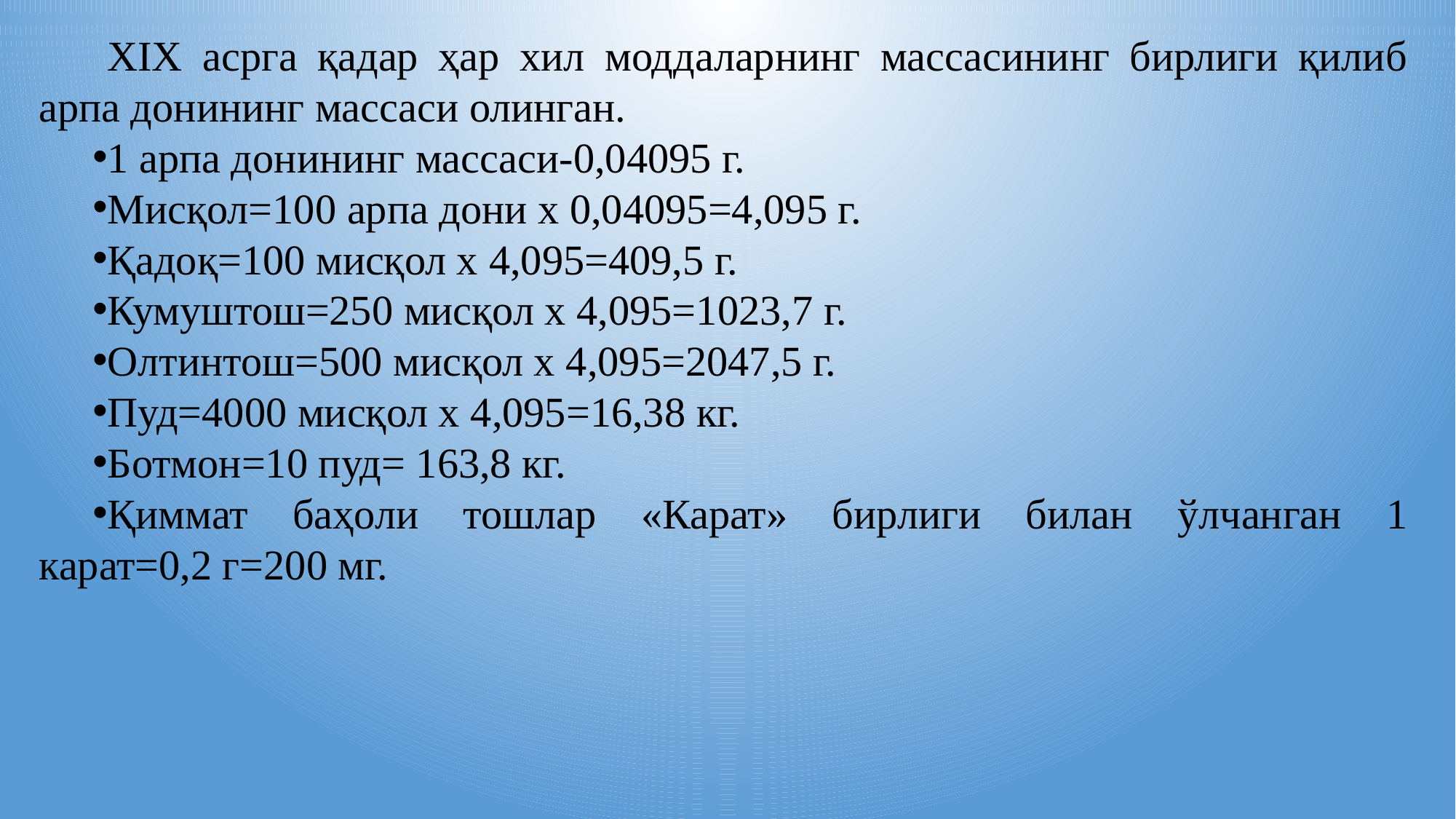

XIX асрга қадар ҳар хил моддаларнинг массасининг бирлиги қилиб арпа донининг массаси олинган.
1 арпа донининг массаси-0,04095 г.
Мисқол=100 арпа дони х 0,04095=4,095 г.
Қадоқ=100 мисқол х 4,095=409,5 г.
Кумуштош=250 мисқол х 4,095=1023,7 г.
Олтинтош=500 мисқол х 4,095=2047,5 г.
Пуд=4000 мисқол х 4,095=16,38 кг.
Ботмон=10 пуд= 163,8 кг.
Қиммат баҳоли тошлар «Карат» бирлиги билан ўлчанган 1
карат=0,2 г=200 мг.